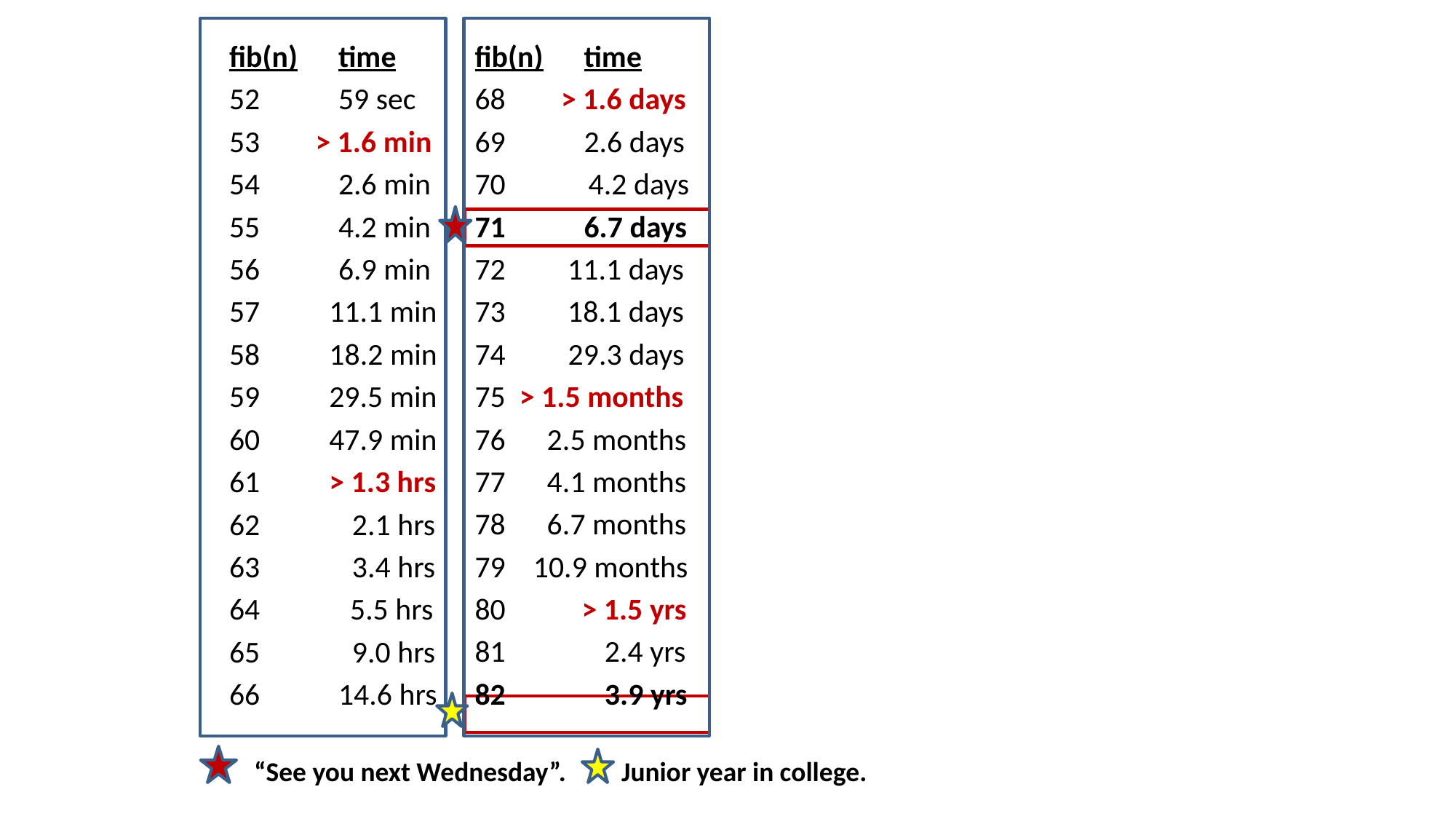

fib(n)	time
52	59 sec
53        > 1.6 min
54	2.6 min
55	4.2 min
56	6.9 min
57          11.1 min
58          18.2 min
59          29.5 min
60          47.9 min
61          > 1.3 hrs
62	  2.1 hrs
63	  3.4 hrs
64             5.5 hrs
65	  9.0 hrs
66	14.6 hrs

fib(n)	time
68        > 1.6 days
69	2.6 days
70            4.2 days
71	6.7 days
72         11.1 days
73         18.1 days
74         29.3 days
75  > 1.5 months
76      2.5 months
77      4.1 months
78      6.7 months
79    10.9 months
80           > 1.5 yrs
81	   2.4 yrs
82	   3.9 yrs

“See you next Wednesday”.         Junior year in college.